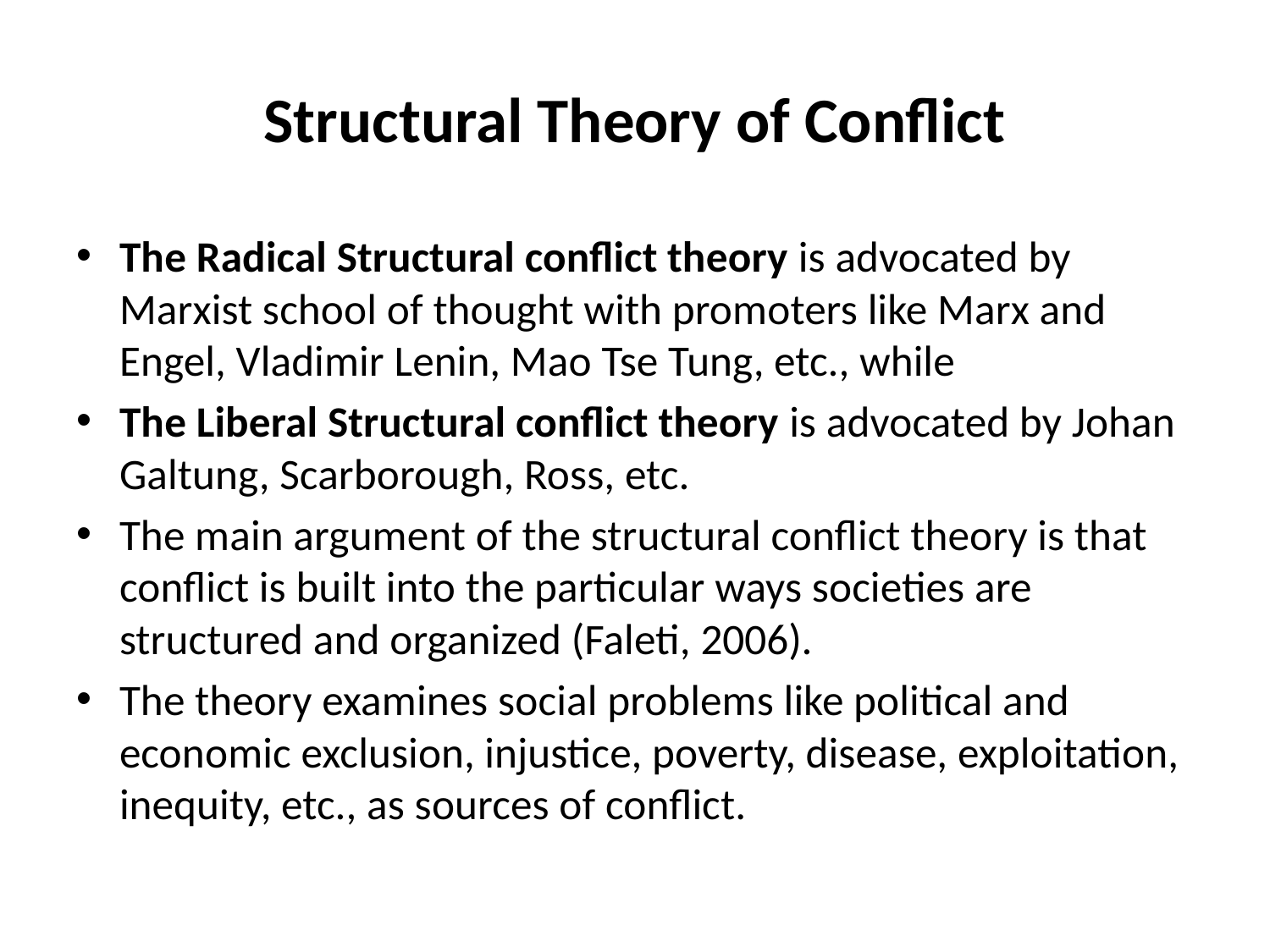

# Structural Theory of Conflict
The Radical Structural conflict theory is advocated by Marxist school of thought with promoters like Marx and Engel, Vladimir Lenin, Mao Tse Tung, etc., while
The Liberal Structural conflict theory is advocated by Johan Galtung, Scarborough, Ross, etc.
The main argument of the structural conflict theory is that conflict is built into the particular ways societies are structured and organized (Faleti, 2006).
The theory examines social problems like political and economic exclusion, injustice, poverty, disease, exploitation, inequity, etc., as sources of conflict.